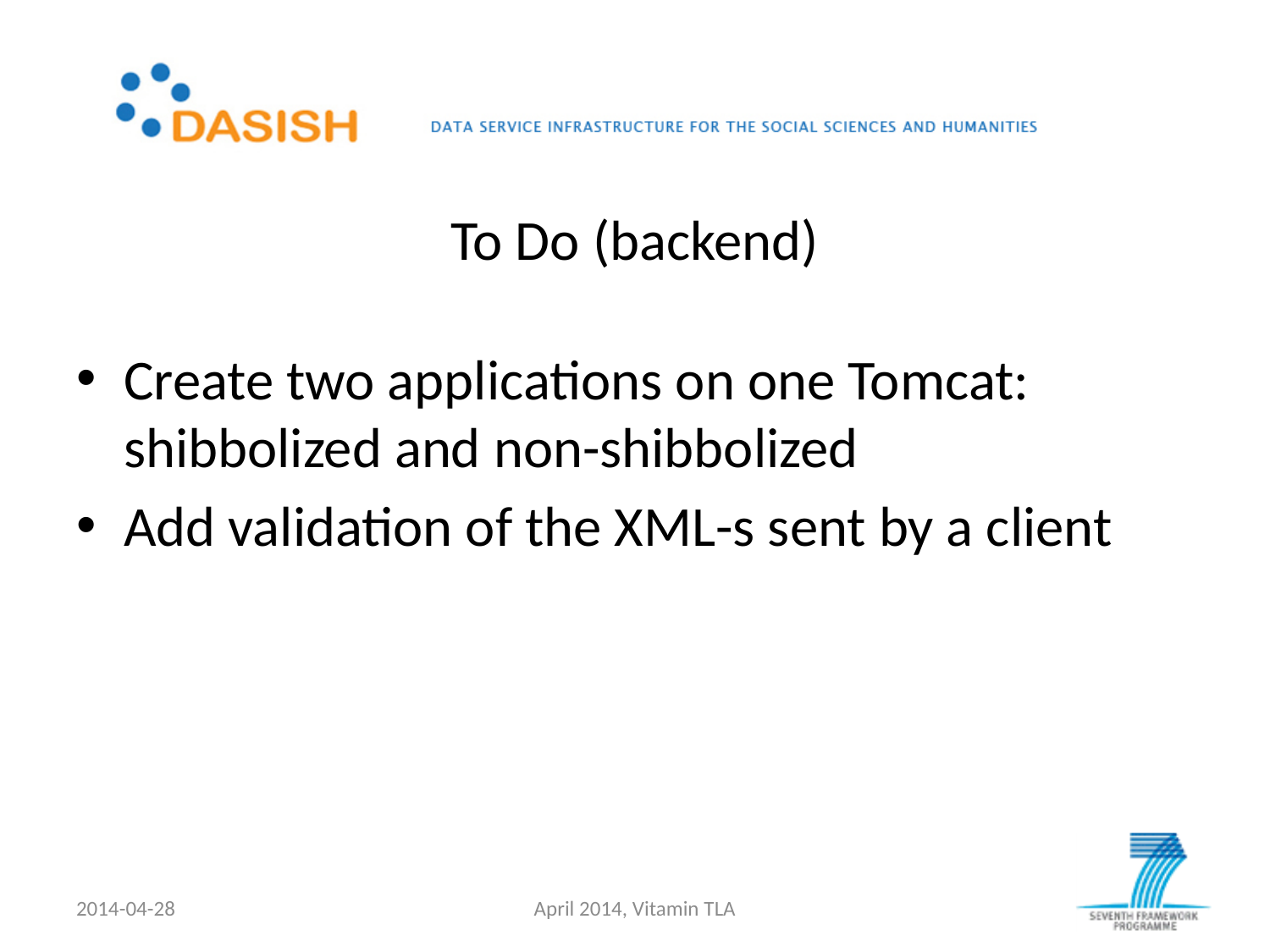

# To Do (backend)
Create two applications on one Tomcat:
shibbolized and non-shibbolized
Add validation of the XML-s sent by a client

2014-04-28
April 2014, Vitamin TLA